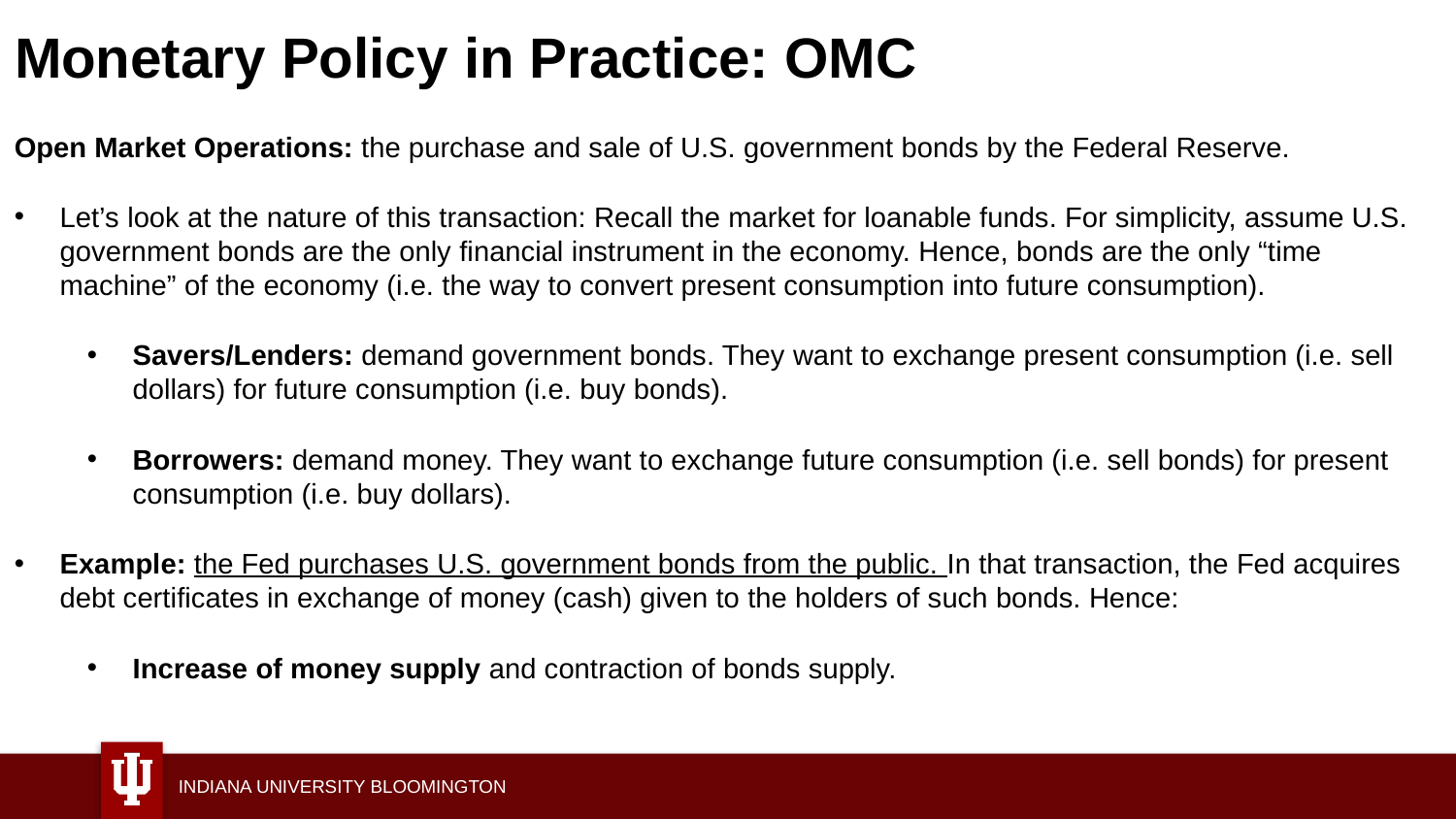

# Monetary Policy in Practice: OMC
Open Market Operations: the purchase and sale of U.S. government bonds by the Federal Reserve.
Let’s look at the nature of this transaction: Recall the market for loanable funds. For simplicity, assume U.S. government bonds are the only financial instrument in the economy. Hence, bonds are the only “time machine” of the economy (i.e. the way to convert present consumption into future consumption).
Savers/Lenders: demand government bonds. They want to exchange present consumption (i.e. sell dollars) for future consumption (i.e. buy bonds).
Borrowers: demand money. They want to exchange future consumption (i.e. sell bonds) for present consumption (i.e. buy dollars).
Example: the Fed purchases U.S. government bonds from the public. In that transaction, the Fed acquires debt certificates in exchange of money (cash) given to the holders of such bonds. Hence:
Increase of money supply and contraction of bonds supply.